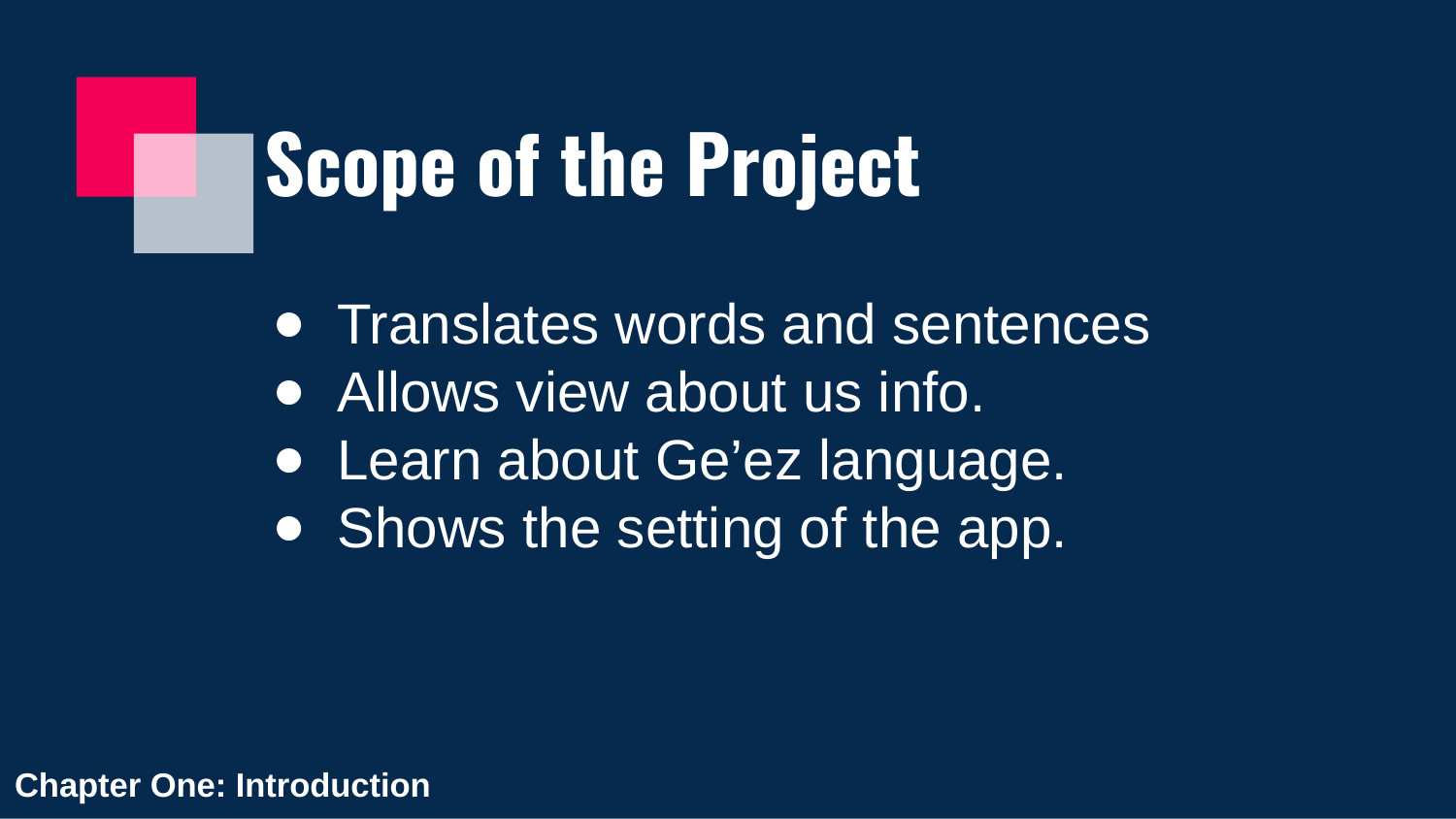

# Scope of the Project
Translates words and sentences
Allows view about us info.
Learn about Ge’ez language.
Shows the setting of the app.
Chapter One: Introduction